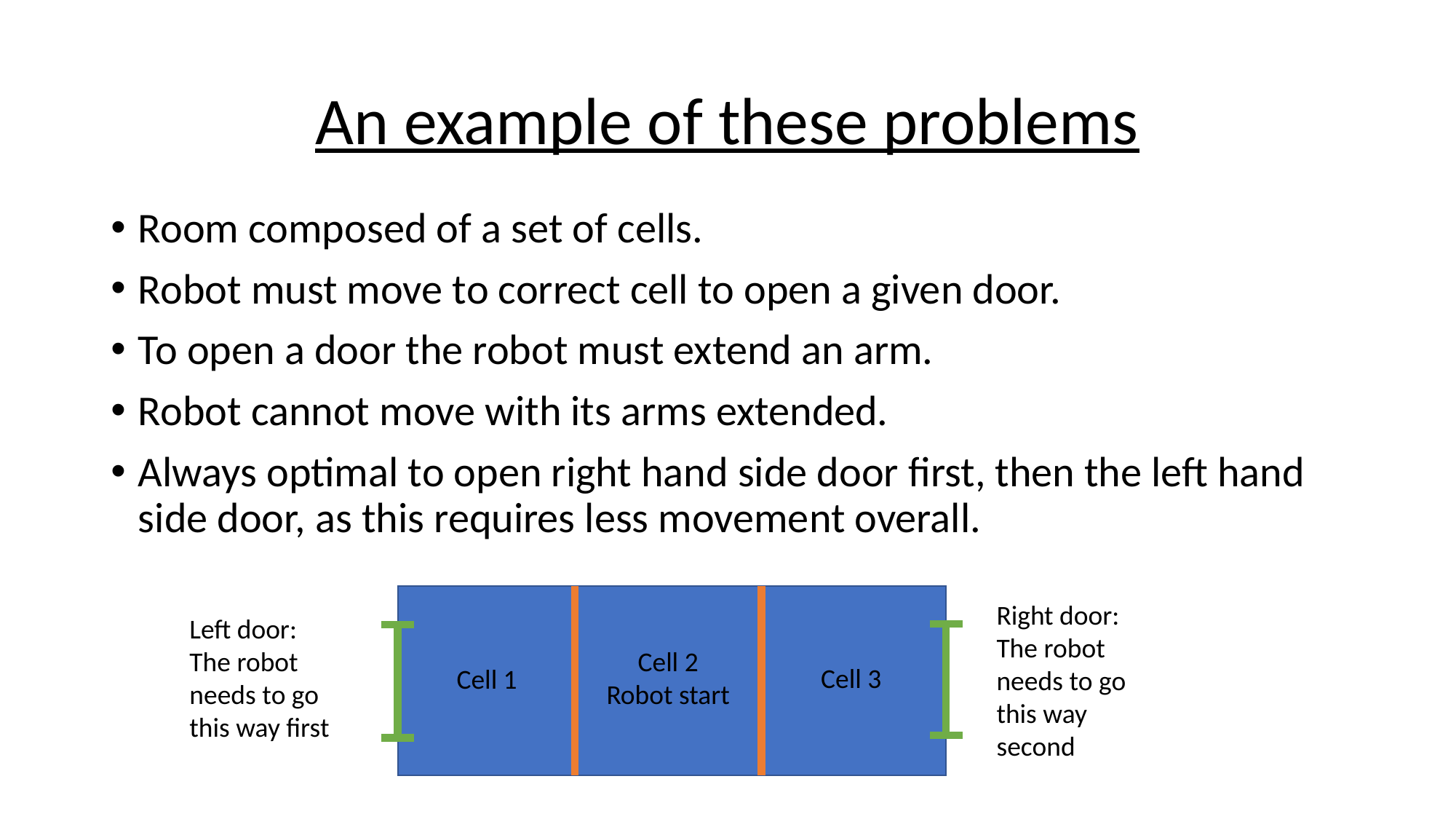

# An example of these problems
Room composed of a set of cells.
Robot must move to correct cell to open a given door.
To open a door the robot must extend an arm.
Robot cannot move with its arms extended.
Always optimal to open right hand side door first, then the left hand side door, as this requires less movement overall.

Right door:
The robot needs to go this way second
Left door:
The robot needs to go this way first
Cell 2
Robot start
Cell 3
Cell 1